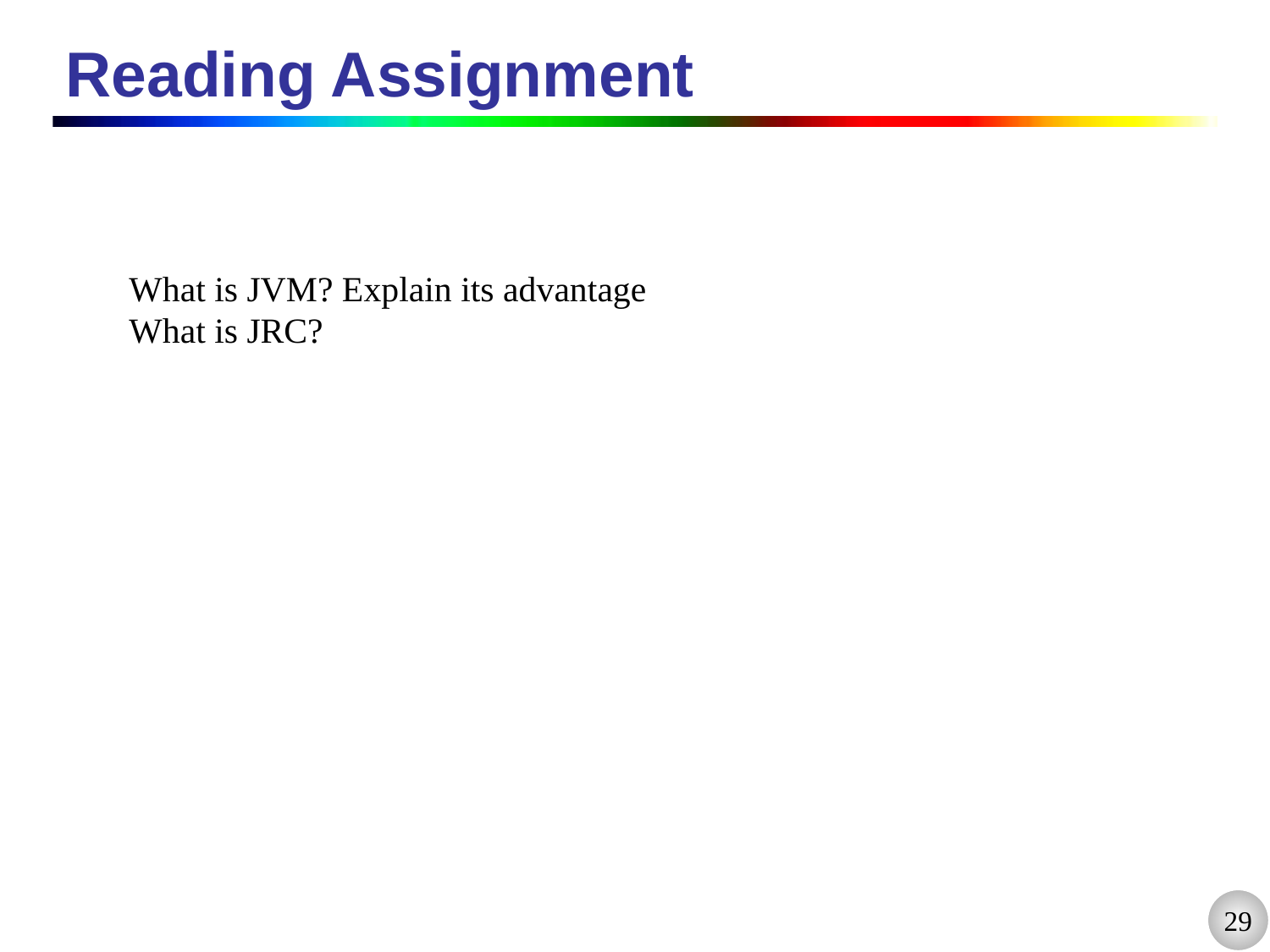

# Reading Assignment

What is JVM? Explain its advantage
What is JRC?